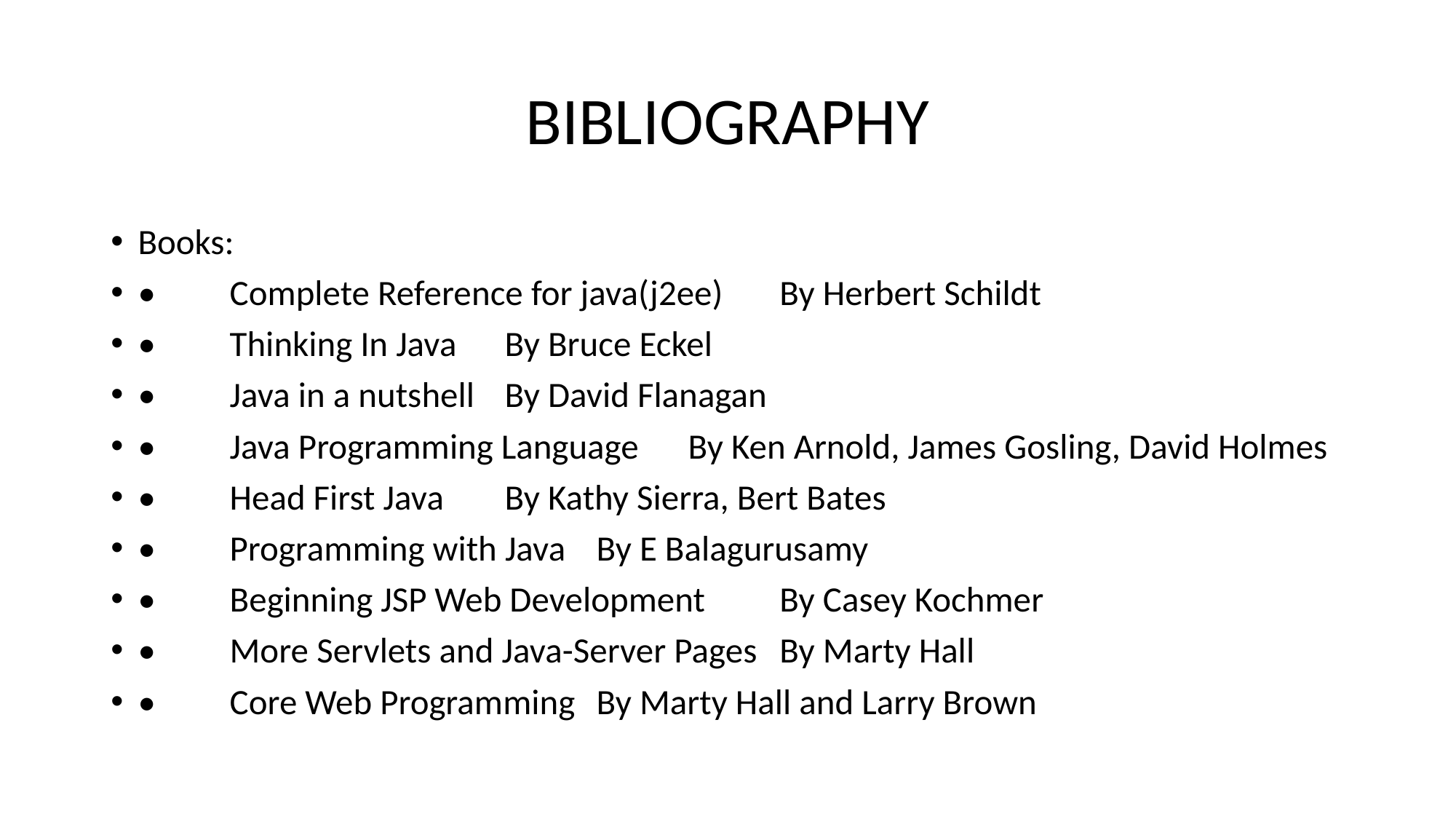

# BIBLIOGRAPHY
Books:
•	Complete Reference for java(j2ee) 		By Herbert Schildt
•	Thinking In Java 				By Bruce Eckel
•	Java in a nutshell 				By David Flanagan
•	Java Programming Language 			By Ken Arnold, James Gosling, David Holmes
•	Head First Java 				By Kathy Sierra, Bert Bates
•	Programming with Java 			By E Balagurusamy
•	Beginning JSP Web Development 		By Casey Kochmer
•	More Servlets and Java-Server Pages 	By Marty Hall
•	Core Web Programming 			By Marty Hall and Larry Brown